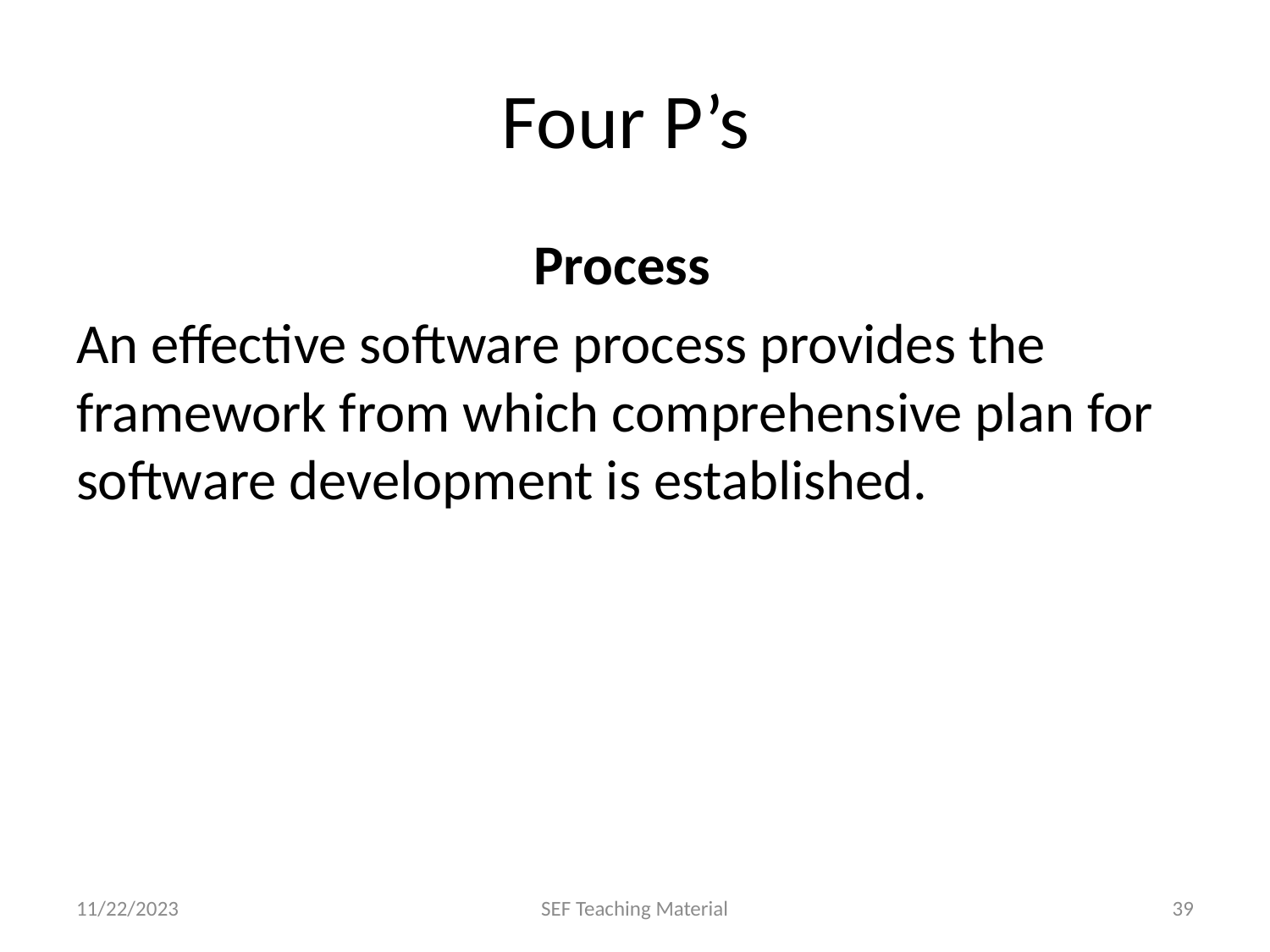

# Four P’s
                                    Process
An effective software process provides the framework from which comprehensive plan for software development is established.

11/22/2023
SEF Teaching Material
39